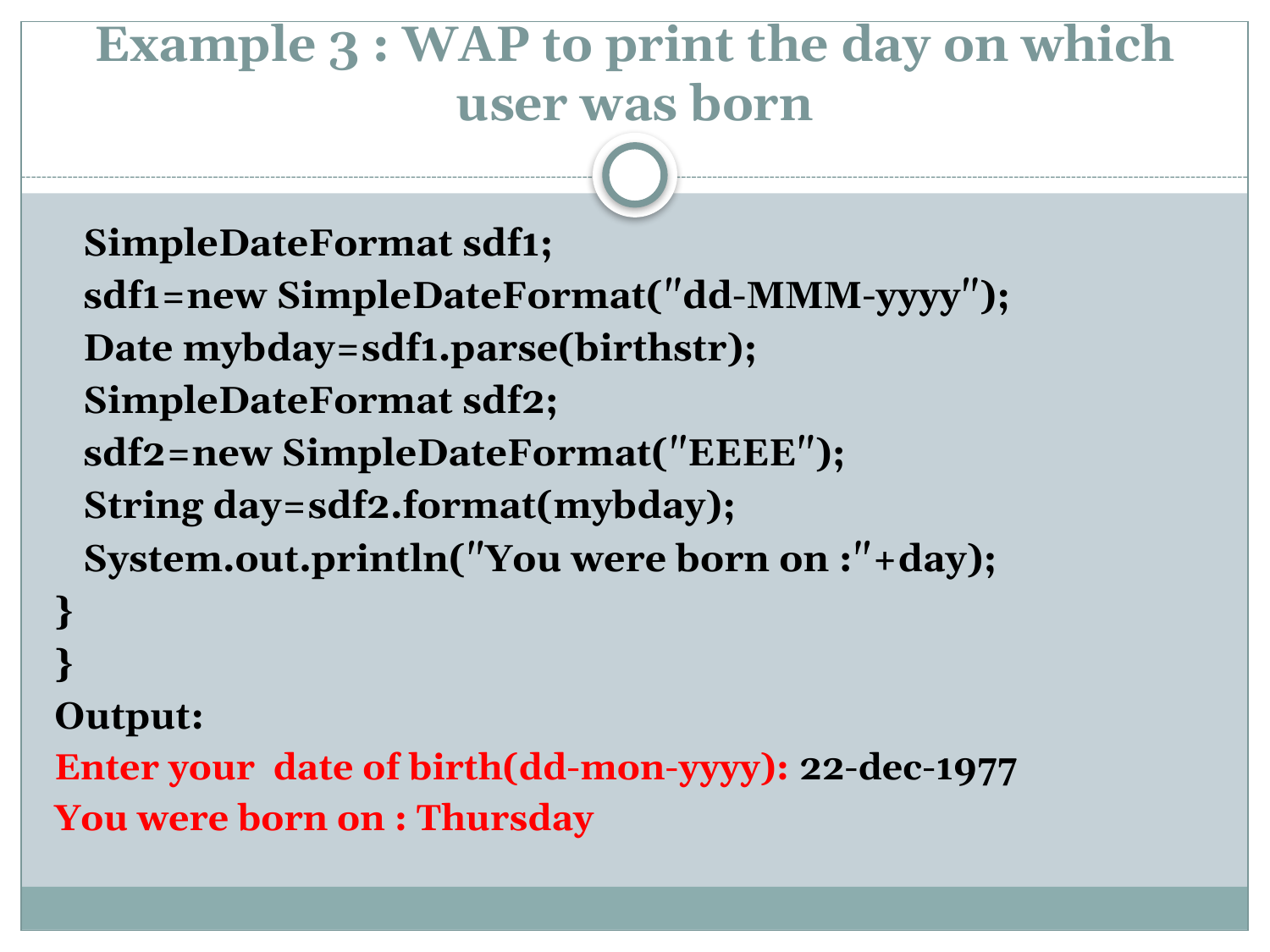

# Example 3 : WAP to print the day on which user was born
   SimpleDateFormat sdf1;
   sdf1=new SimpleDateFormat("dd-MMM-yyyy");
   Date mybday=sdf1.parse(birthstr);
   SimpleDateFormat sdf2;
   sdf2=new SimpleDateFormat("EEEE");
   String day=sdf2.format(mybday);
   System.out.println("You were born on :"+day);
}
}
Output:
Enter your  date of birth(dd-mon-yyyy): 22-dec-1977
You were born on : Thursday